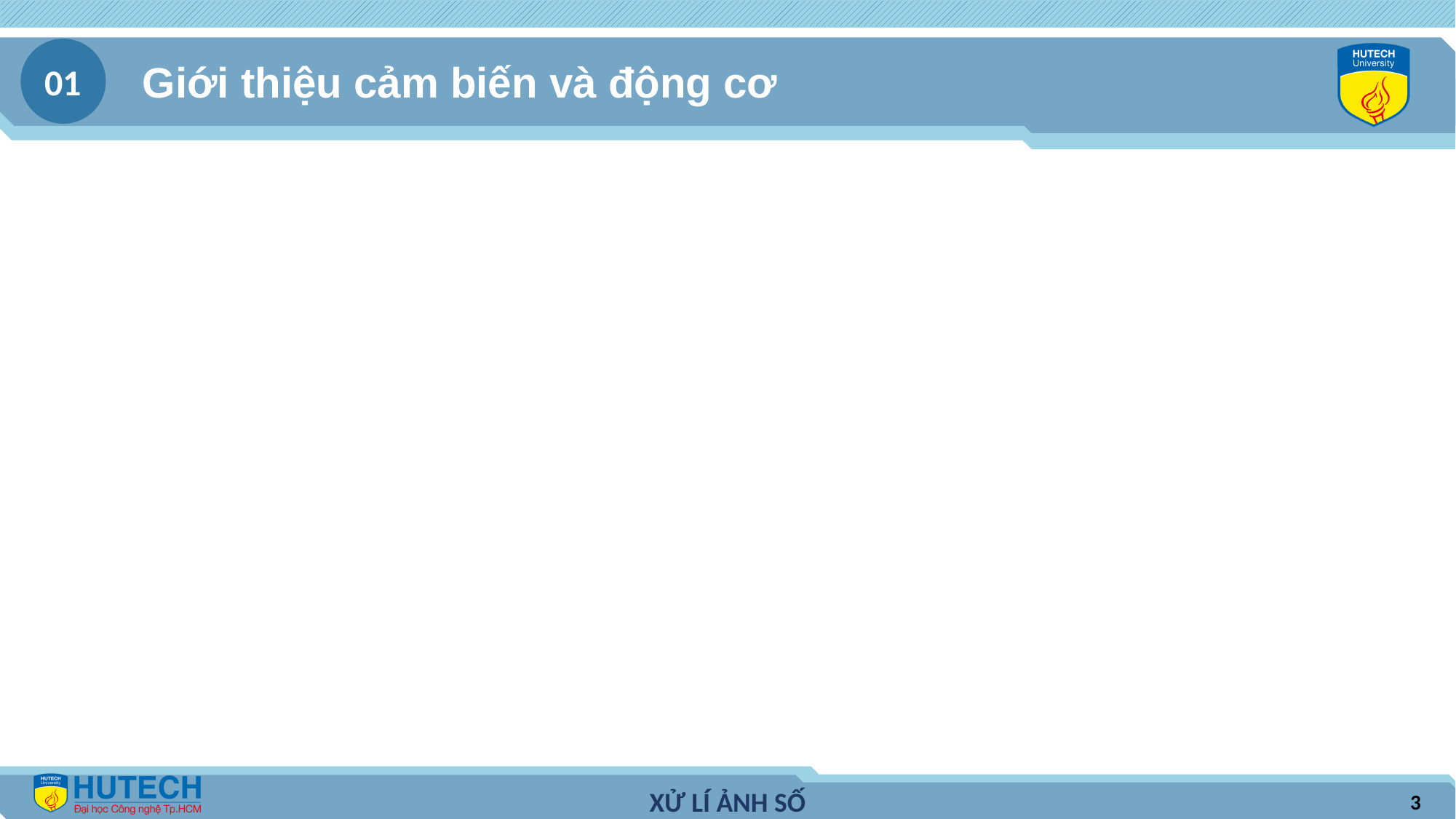

01
Giới thiệu cảm biến và động cơ
3